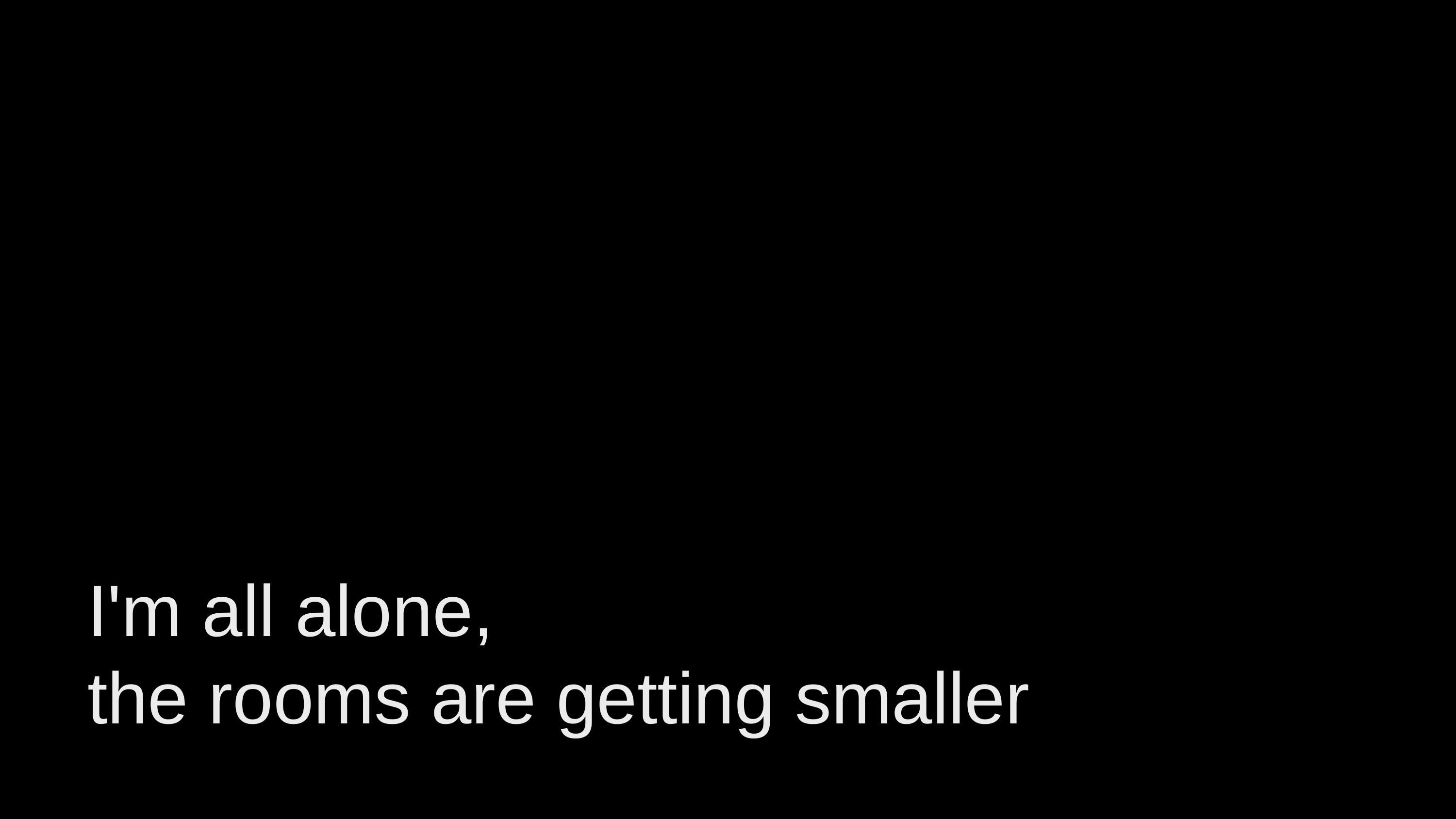

I'm all alone,
the rooms are getting smaller